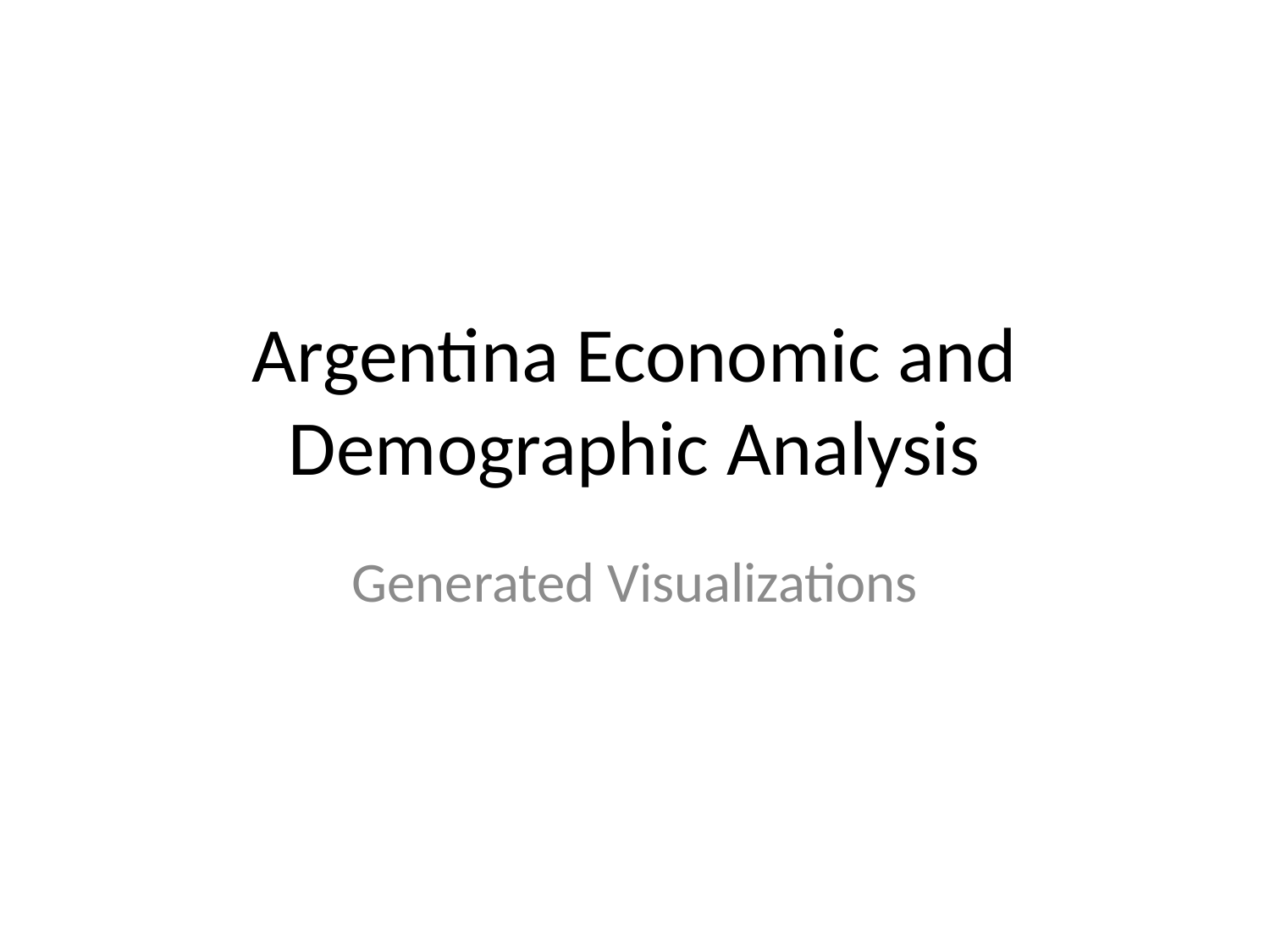

# Argentina Economic and Demographic Analysis
Generated Visualizations